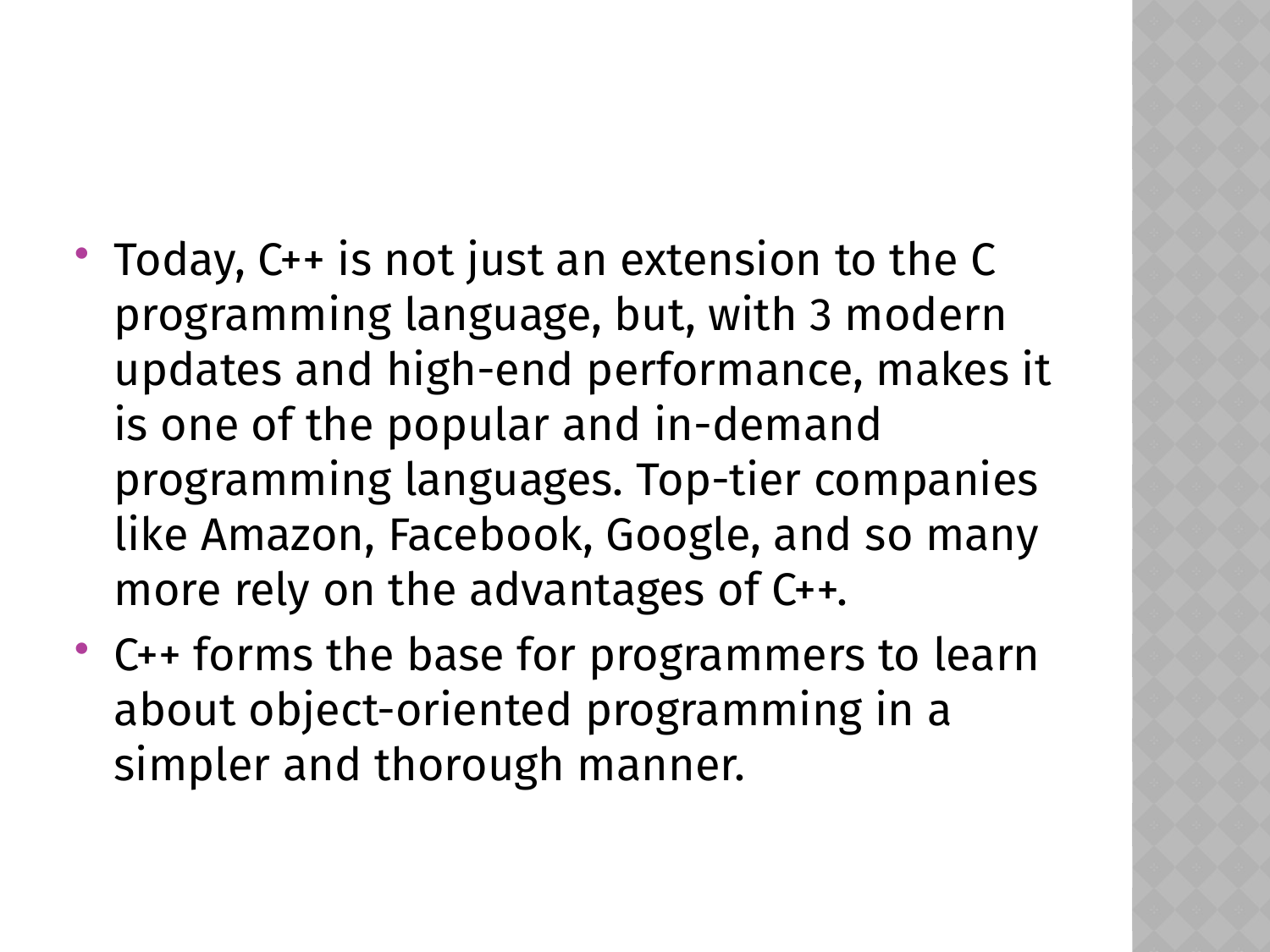

#
Today, C++ is not just an extension to the C programming language, but, with 3 modern updates and high-end performance, makes it is one of the popular and in-demand programming languages. Top-tier companies like Amazon, Facebook, Google, and so many more rely on the advantages of C++.
C++ forms the base for programmers to learn about object-oriented programming in a simpler and thorough manner.